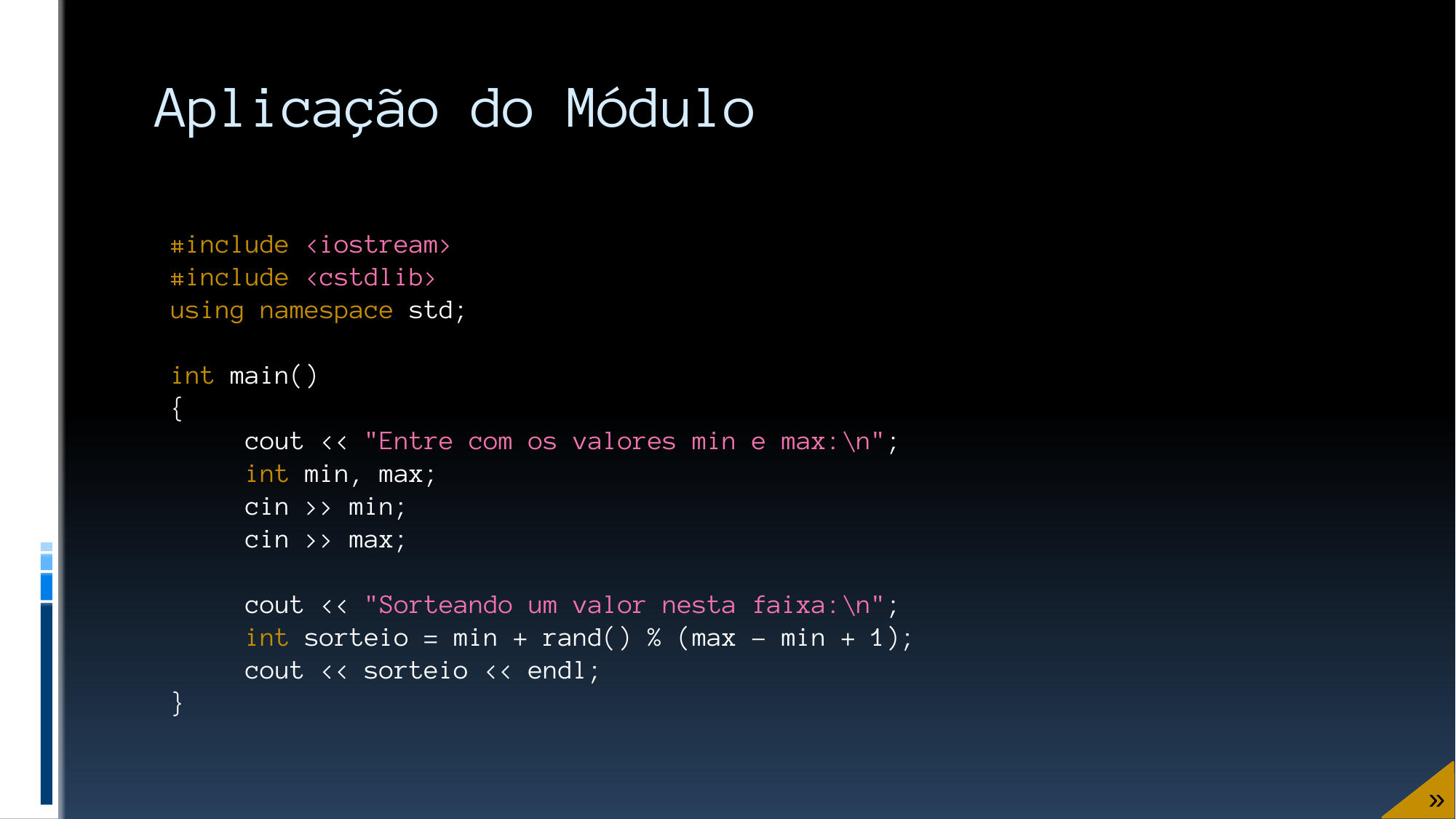

# Aplicação do Módulo
#include <iostream>
#include <cstdlib>
using namespace std;

int main()
{
     cout << "Entre com os valores min e max:\n";
     int min, max;
     cin >> min;
     cin >> max;
     cout << "Sorteando um valor nesta faixa:\n";
     int sorteio = min + rand() % (max – min + 1);
     cout << sorteio << endl;
}

»